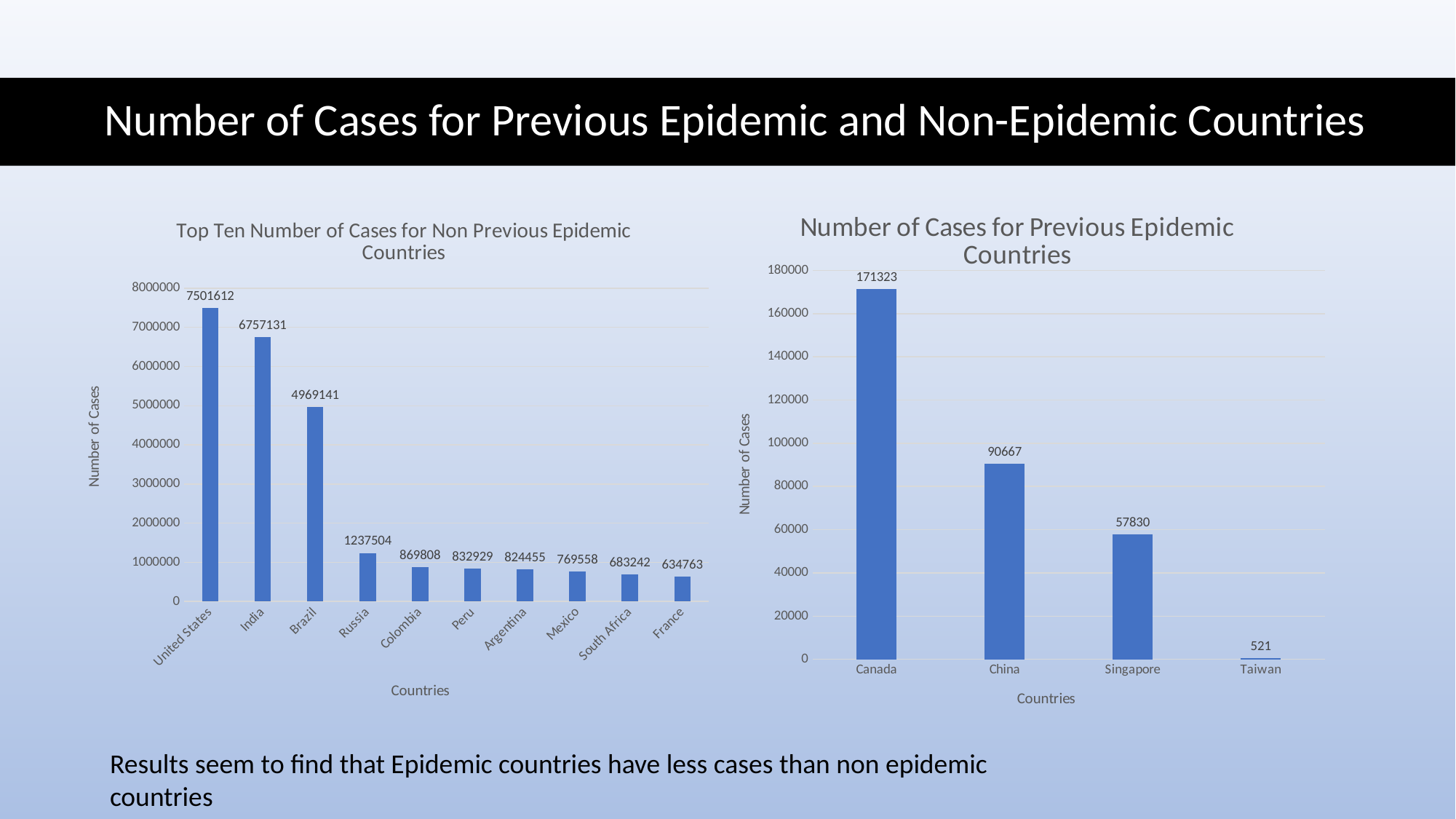

# Number of Cases for Previous Epidemic and Non-Epidemic Countries

### Chart: Top Ten Number of Cases for Non Previous Epidemic Countries

| Category | total_cases |
|---|---|
| United States | 7501612.0 |
| India | 6757131.0 |
| Brazil | 4969141.0 |
| Russia | 1237504.0 |
| Colombia | 869808.0 |
| Peru | 832929.0 |
| Argentina | 824455.0 |
| Mexico | 769558.0 |
| South Africa | 683242.0 |
| France | 634763.0 |

### Chart: Number of Cases for Previous Epidemic Countries

| Category | total_cases |
|---|---|
| Canada | 171323.0 |
| China | 90667.0 |
| Singapore | 57830.0 |
| Taiwan | 521.0 |
Results seem to find that Epidemic countries have less cases than non epidemic countries